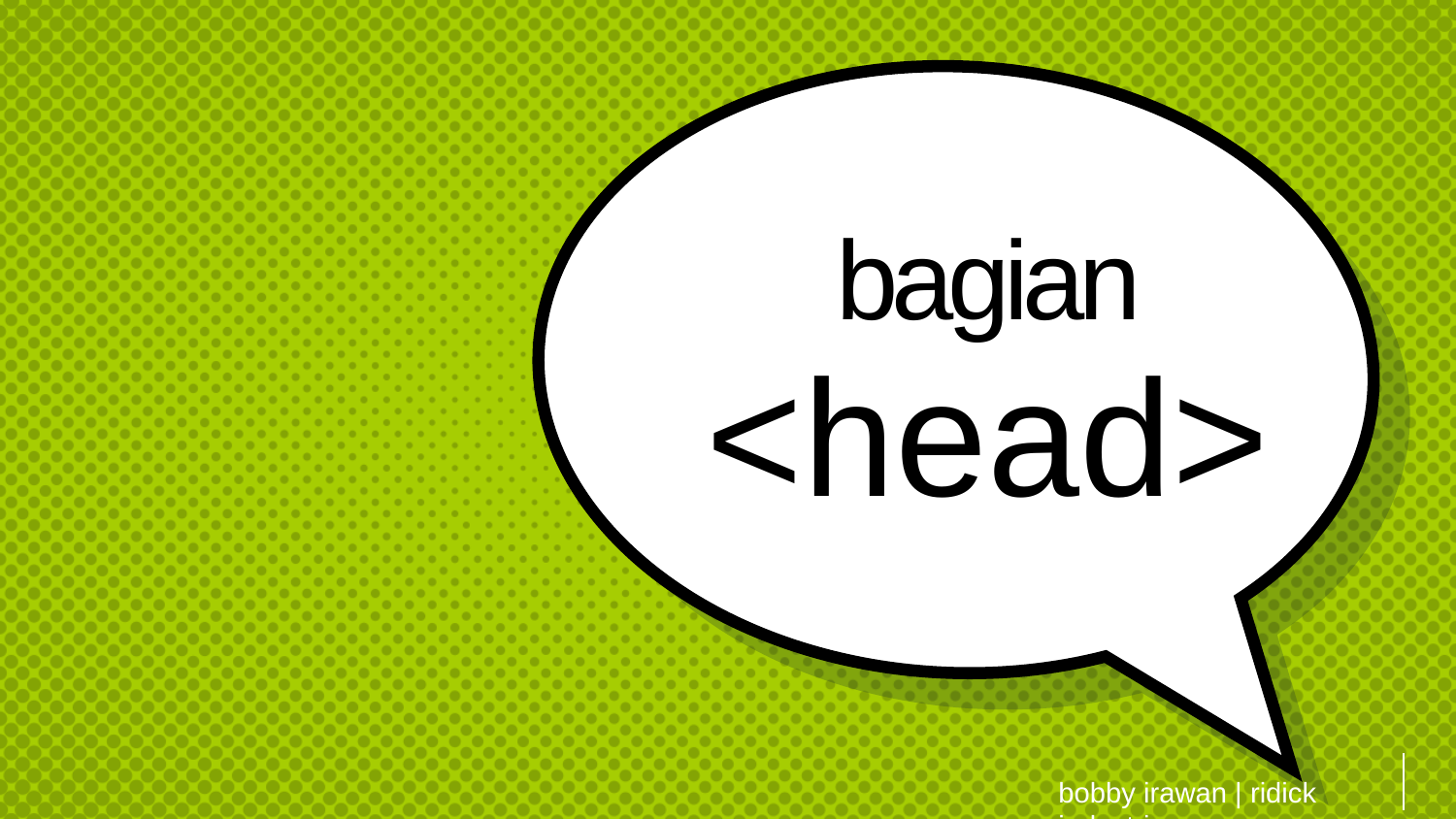

# bagian
<head>
4
bobby irawan | ridick industries